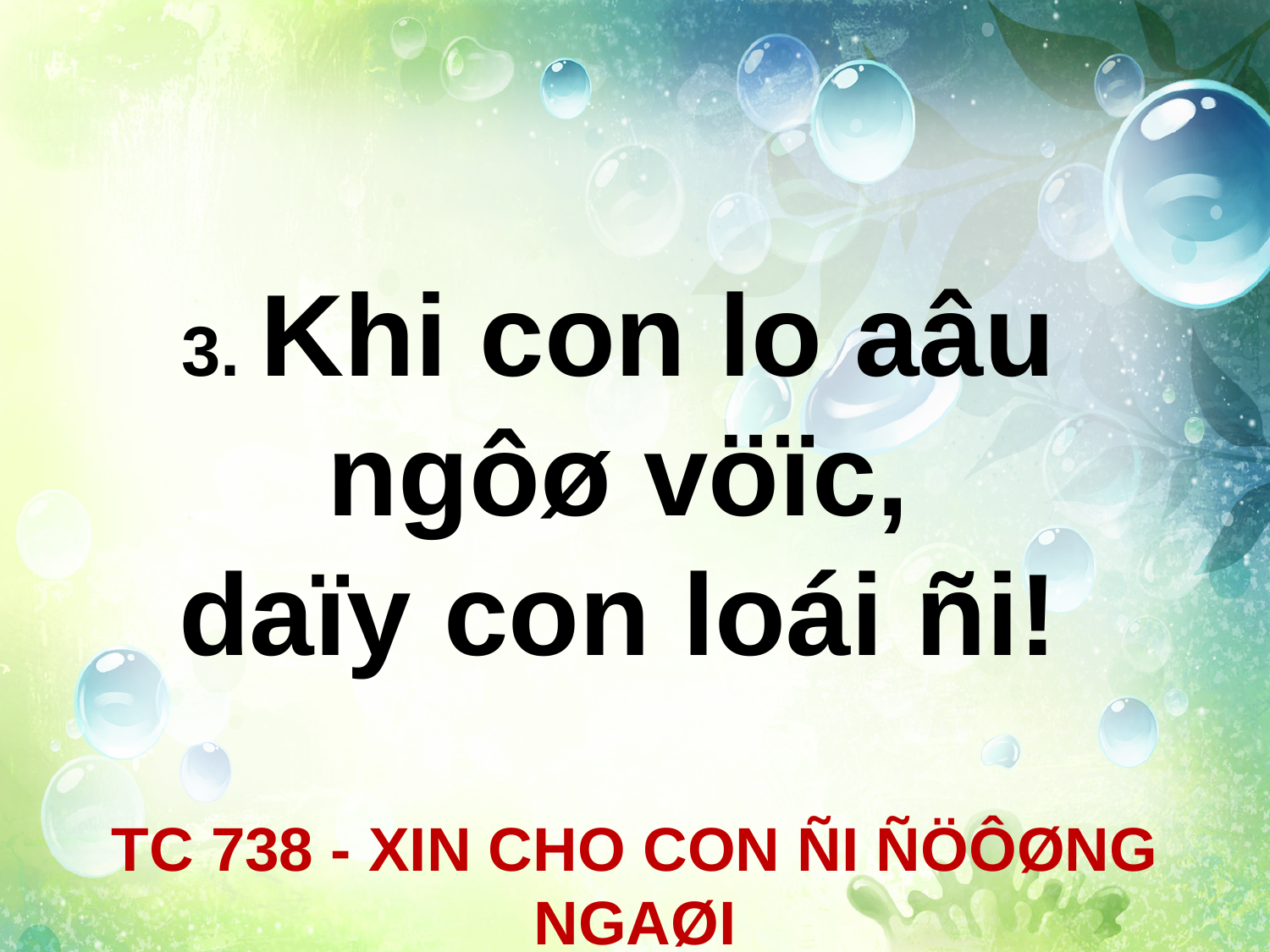

3. Khi con lo aâu
ngôø vöïc,
daïy con loái ñi!
TC 738 - XIN CHO CON ÑI ÑÖÔØNG NGAØI